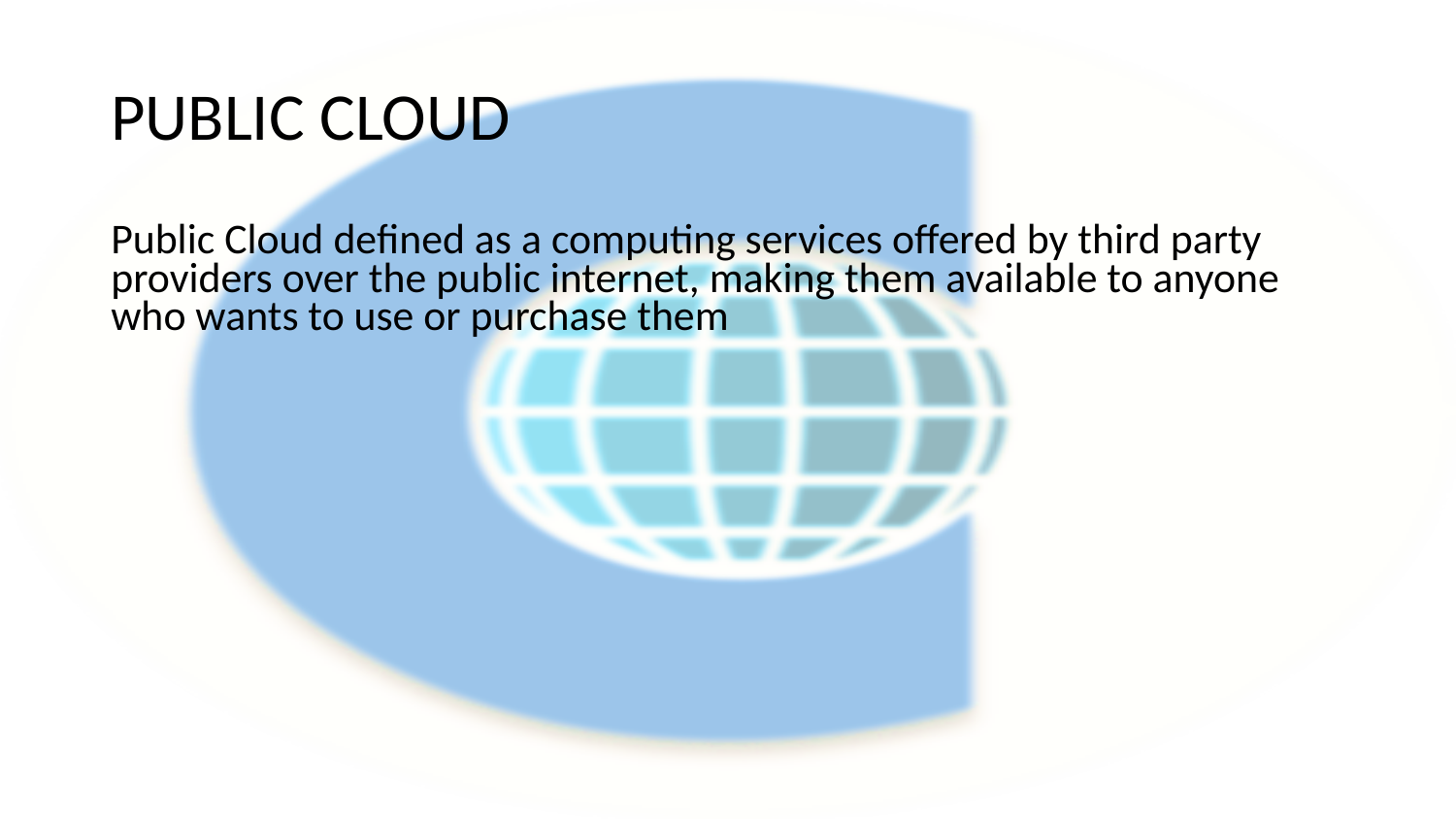

# PUBLIC CLOUD
Public Cloud defined as a computing services offered by third party providers over the public internet, making them available to anyone who wants to use or purchase them